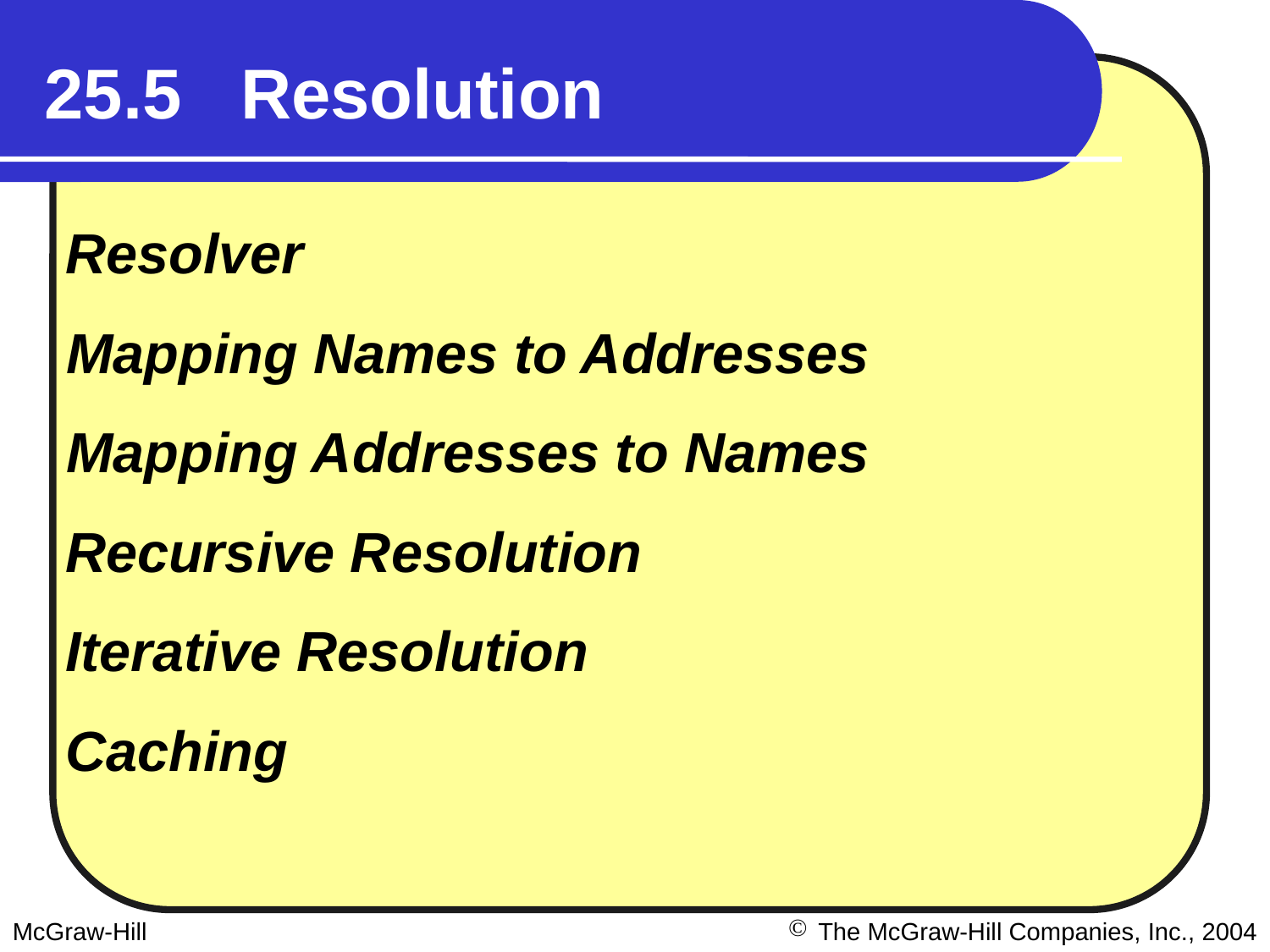

25.5   Resolution
Resolver
Mapping Names to Addresses
Mapping Addresses to Names
Recursive Resolution
Iterative Resolution
Caching